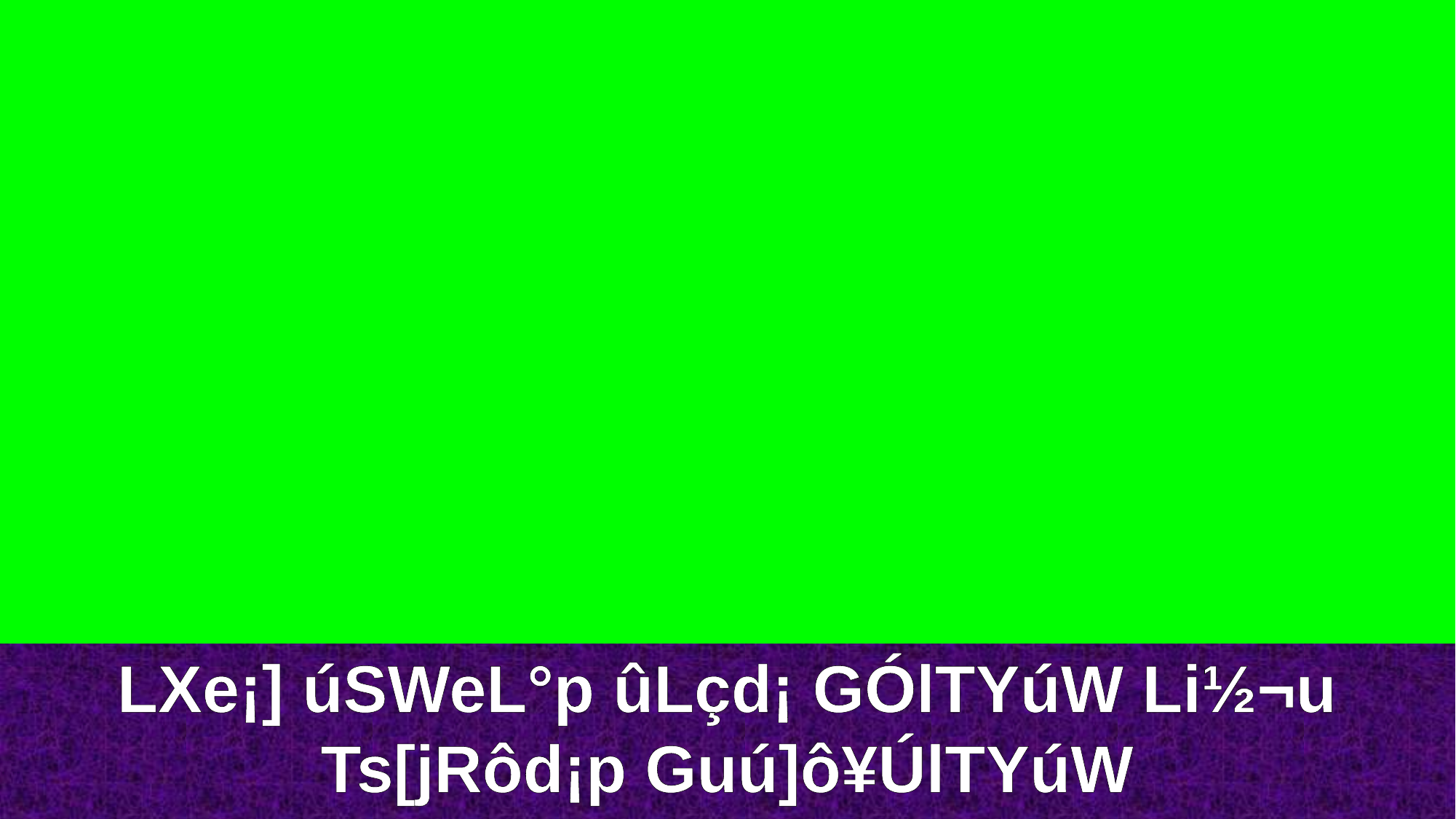

LXe¡] úSWeL°p ûLçd¡ GÓlTYúW Li½¬u Ts[jRôd¡p Guú]ô¥ÚlTYúW